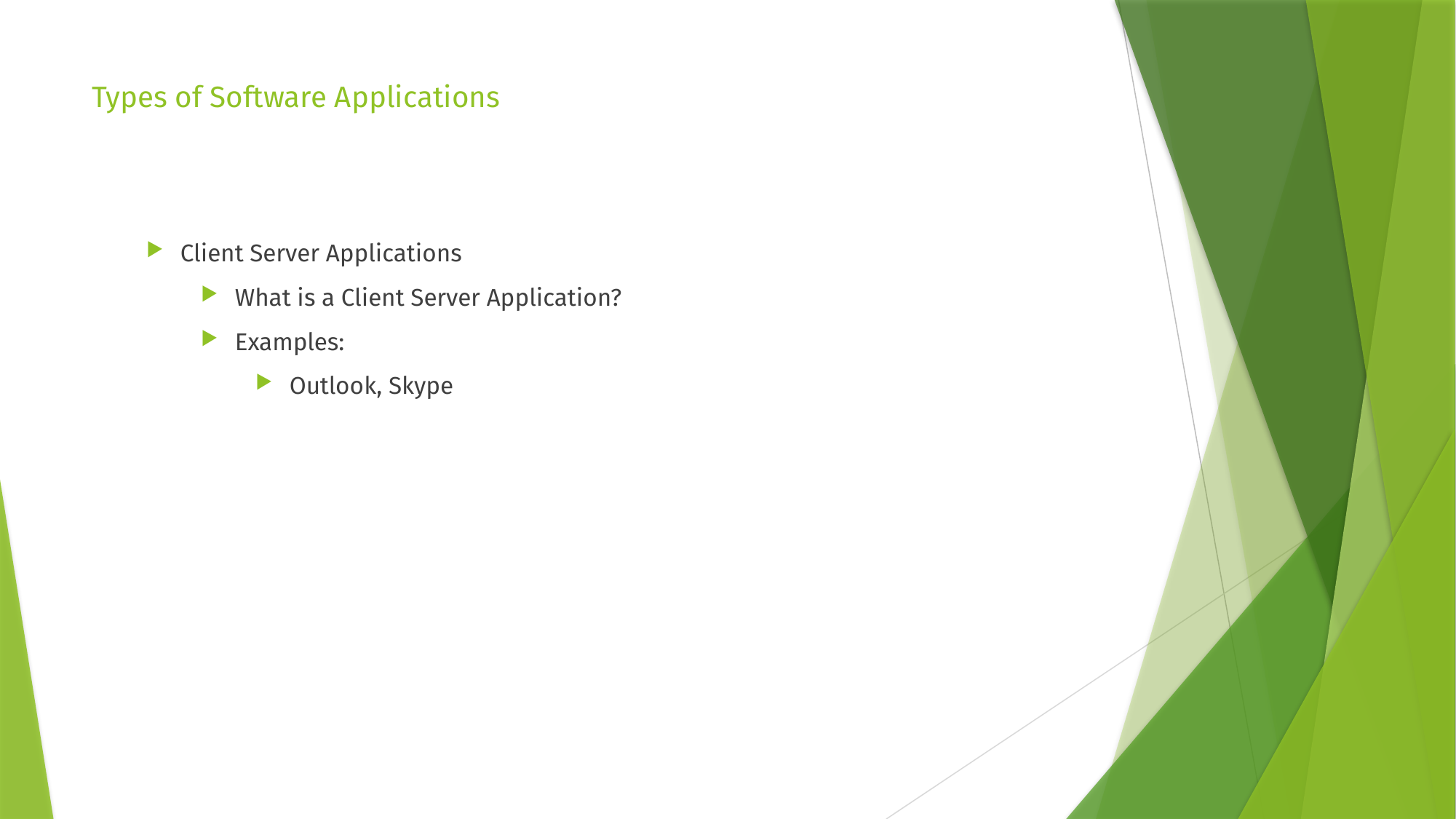

# Types of Software Applications

Client Server Applications
What is a Client Server Application?
Examples:
Outlook, Skype